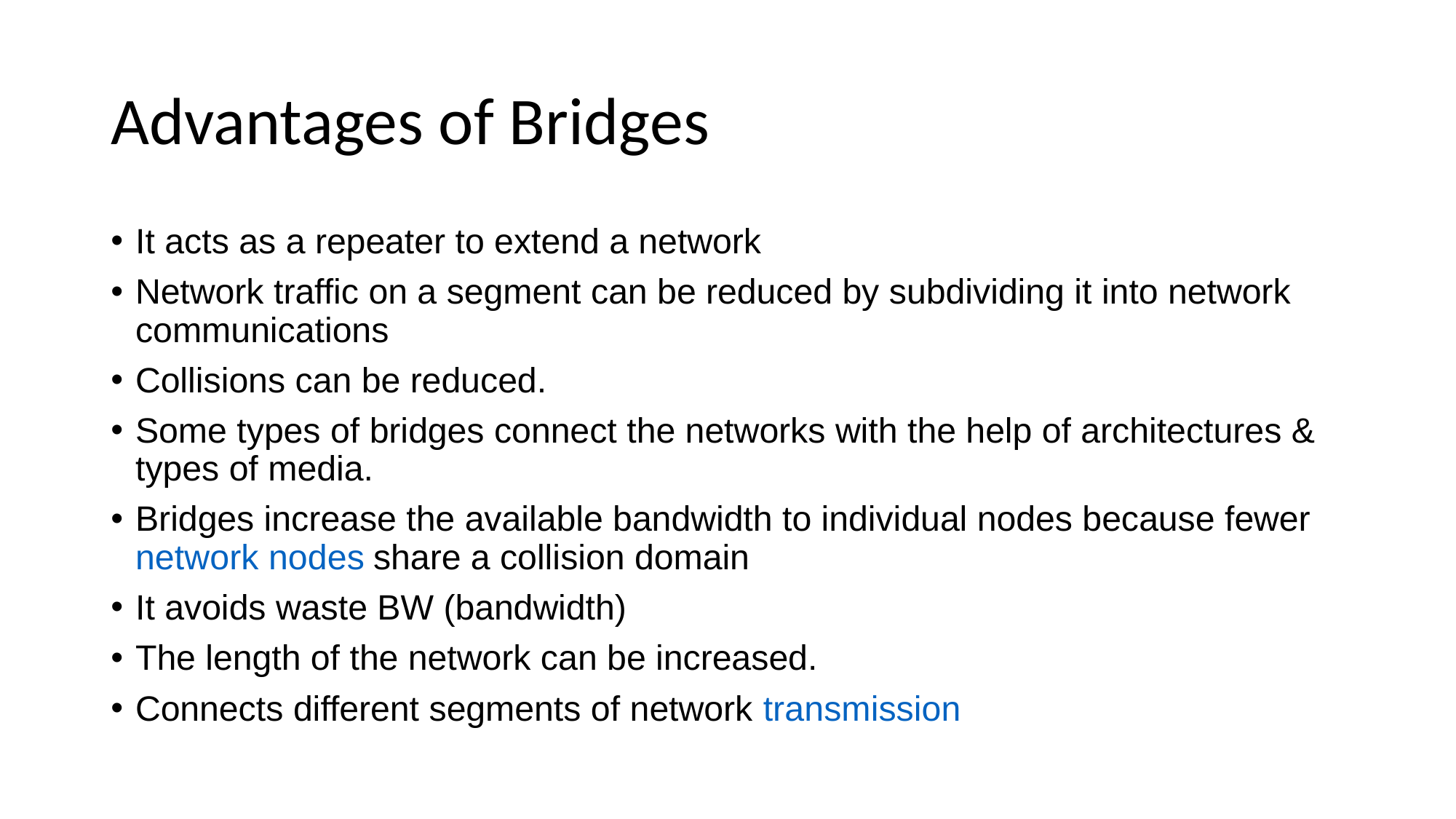

# Advantages of Bridges
It acts as a repeater to extend a network
Network traffic on a segment can be reduced by subdividing it into network communications
Collisions can be reduced.
Some types of bridges connect the networks with the help of architectures & types of media.
Bridges increase the available bandwidth to individual nodes because fewer network nodes share a collision domain
It avoids waste BW (bandwidth)
The length of the network can be increased.
Connects different segments of network transmission